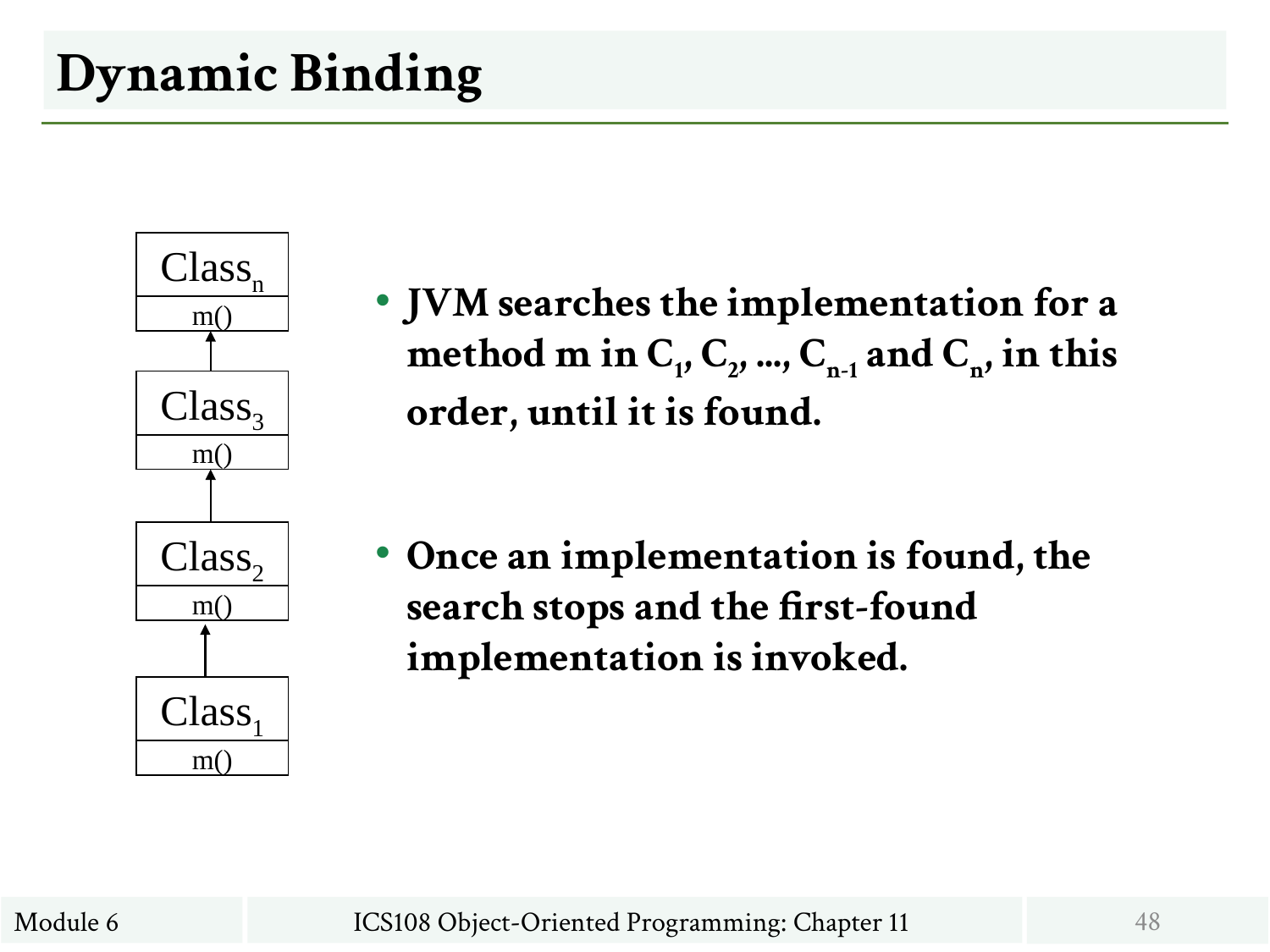

# Dynamic Binding
Classn
m()
JVM searches the implementation for a method m in C1, C2, ..., Cn-1 and Cn, in this order, until it is found.

Once an implementation is found, the search stops and the first-found implementation is invoked.
Class3
m()
Class2
m()
Class1
m()
48